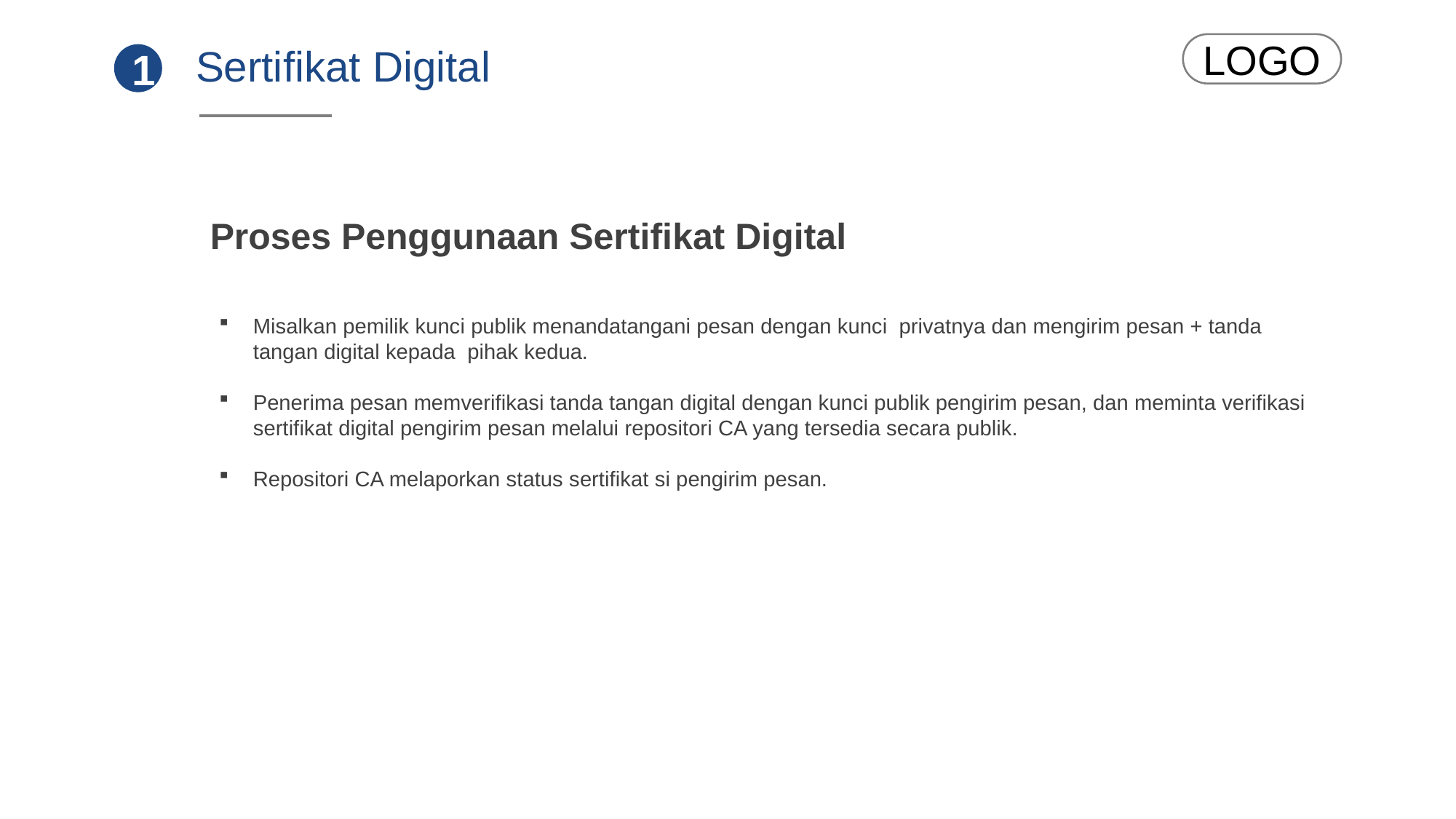

Sertifikat Digital
LOGO
1
Proses Penggunaan Sertifikat Digital
Misalkan pemilik kunci publik menandatangani pesan dengan kunci  privatnya dan mengirim pesan + tanda tangan digital kepada  pihak kedua.

Penerima pesan memverifikasi tanda tangan digital dengan kunci publik pengirim pesan, dan meminta verifikasi sertifikat digital pengirim pesan melalui repositori CA yang tersedia secara publik.

Repositori CA melaporkan status sertifikat si pengirim pesan.